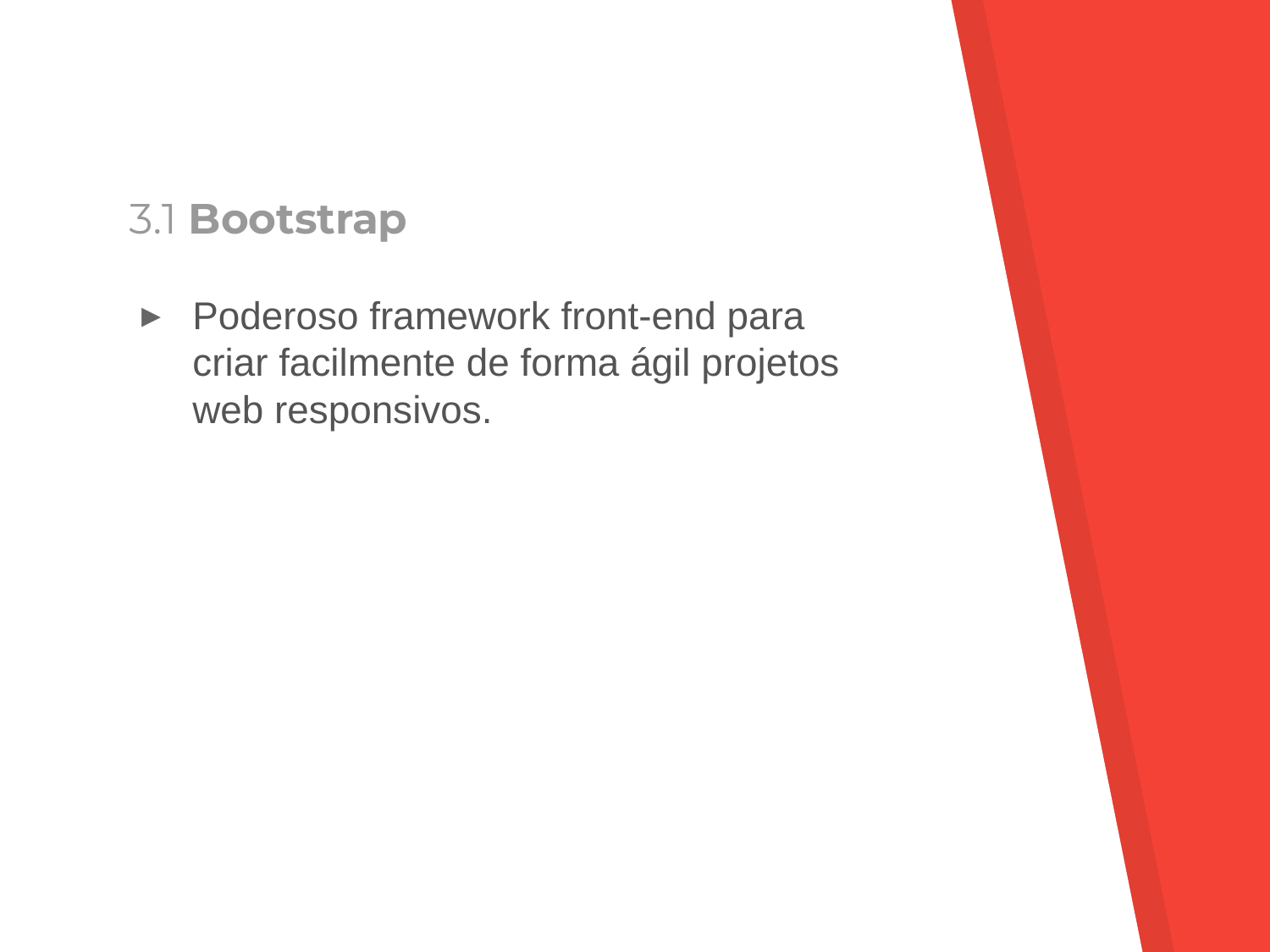

# 3.1 Bootstrap
Poderoso framework front-end para criar facilmente de forma ágil projetos web responsivos.